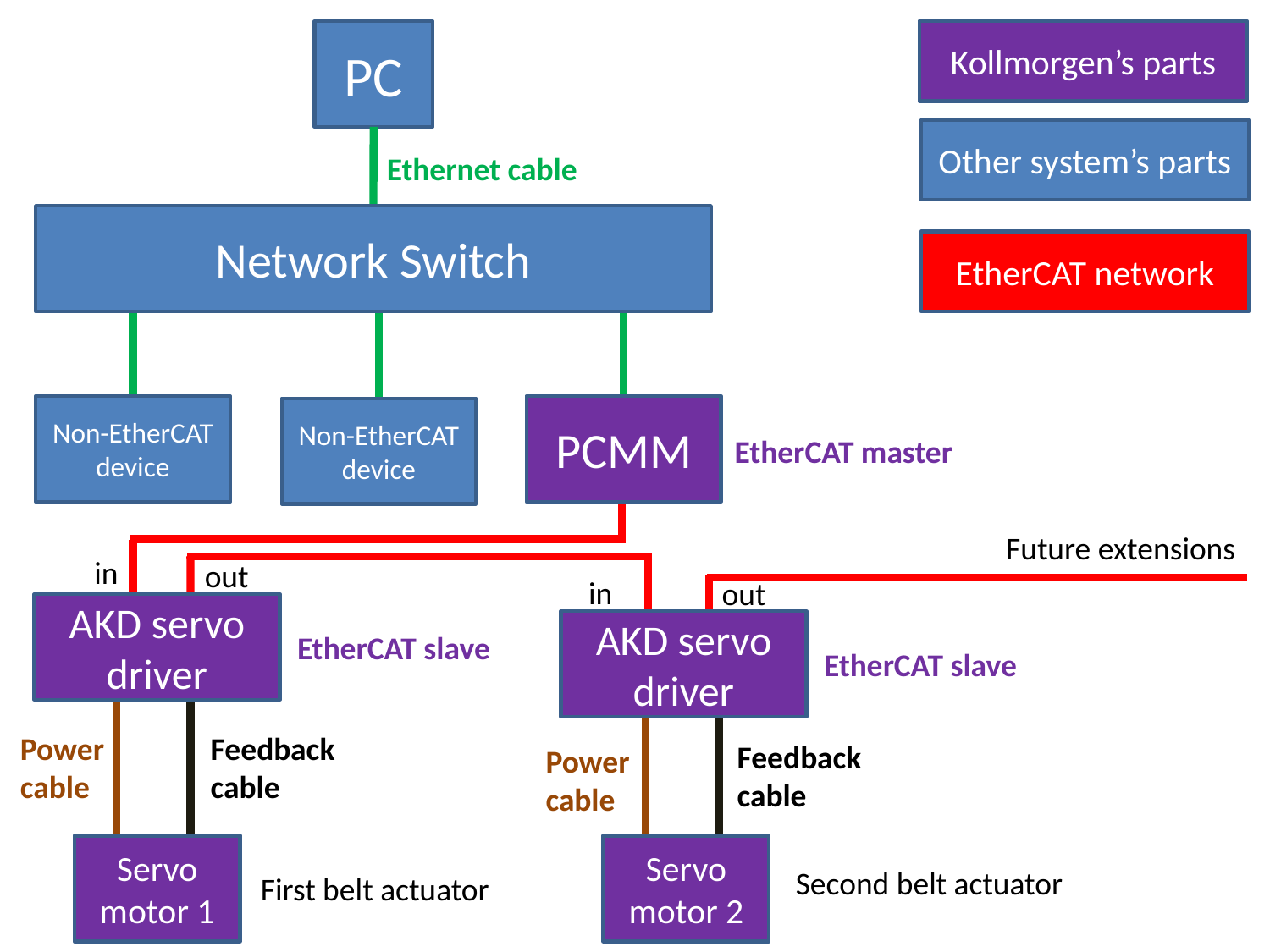

Kollmorgen’s parts
PC
Other system’s parts
Ethernet cable
Network Switch
EtherCAT network
Non-EtherCAT device
PCMM
Non-EtherCAT device
EtherCAT master
Future extensions
in
out
in
out
AKD servo driver
AKD servo driver
EtherCAT slave
EtherCAT slave
Power
cable
Feedback
cable
Feedback
cable
Power
cable
Servo motor 1
Servo motor 2
Second belt actuator
First belt actuator